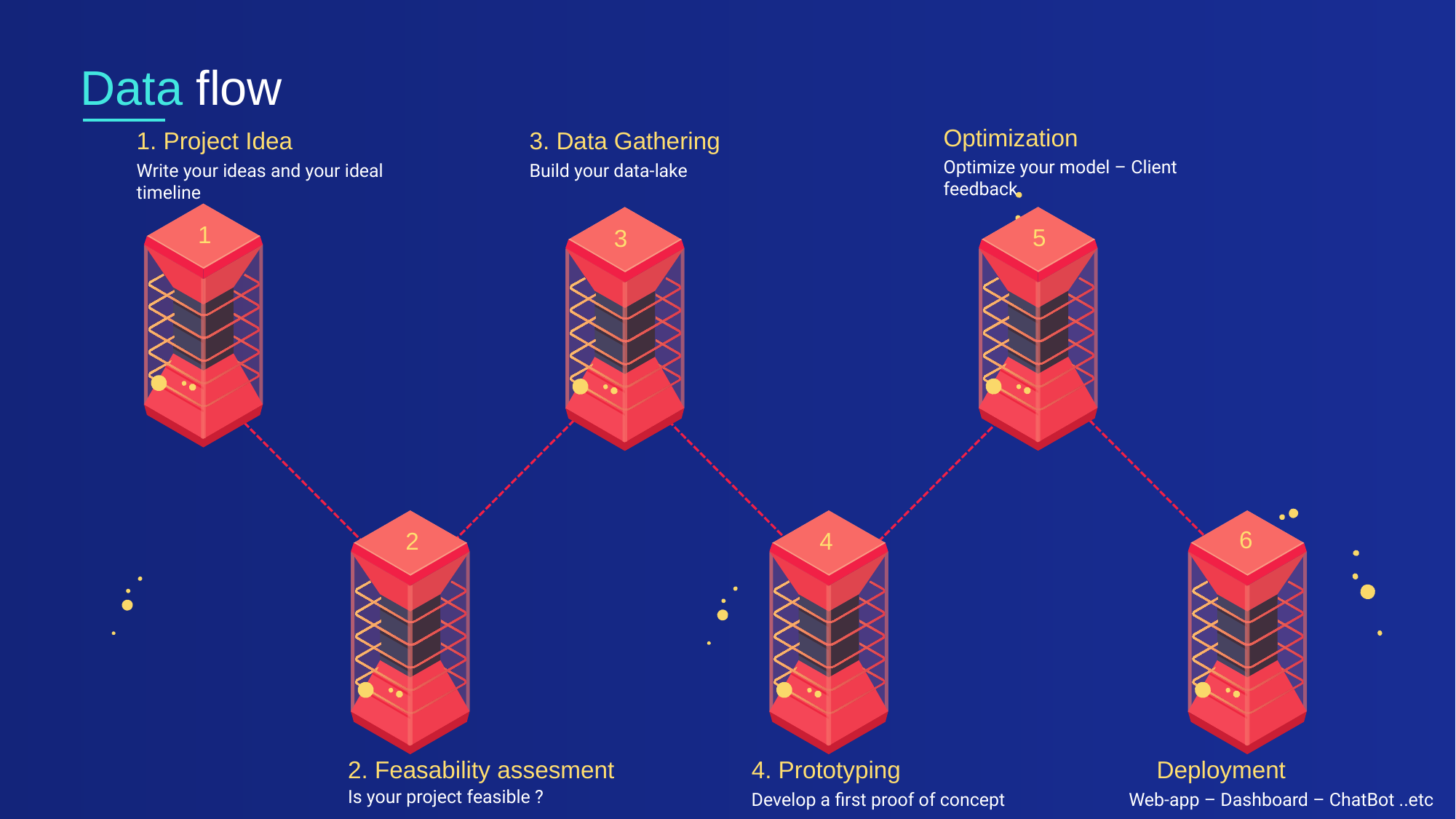

# Data flow
Optimization
Optimize your model – Client feedback
3. Data Gathering
Build your data-lake
1. Project Idea
Write your ideas and your ideal timeline

1
5
3

6
2
4

2. Feasability assesment
Is your project feasible ?
4. Prototyping
Develop a first proof of concept
Deployment
Web-app – Dashboard – ChatBot ..etc